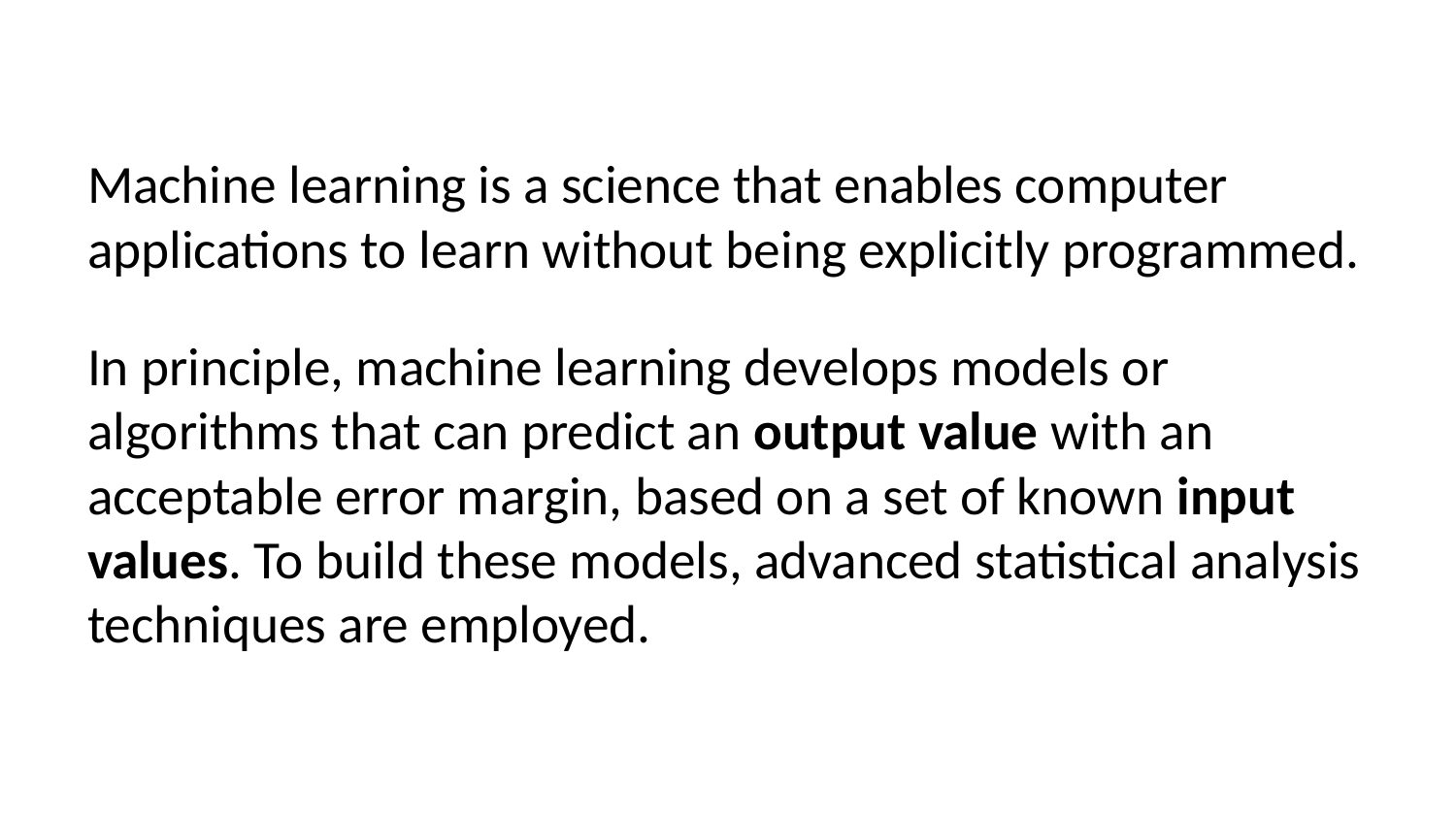

Machine learning is a science that enables computer applications to learn without being explicitly programmed.

In principle, machine learning develops models or algorithms that can predict an output value with an acceptable error margin, based on a set of known input values. To build these models, advanced statistical analysis techniques are employed.